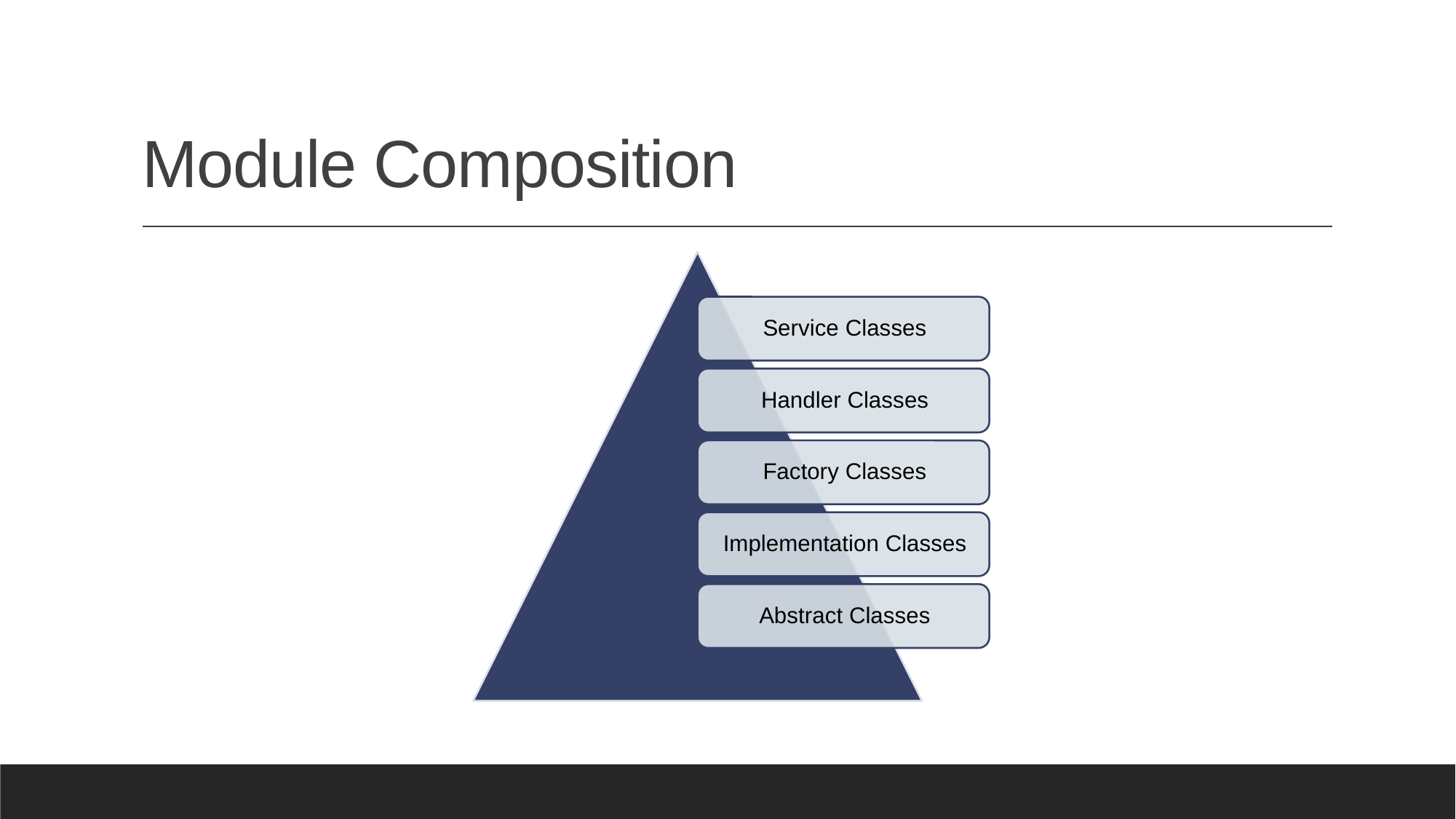

# Module Composition
Service Classes
Handler Classes
Factory Classes
Implementation Classes
Abstract Classes